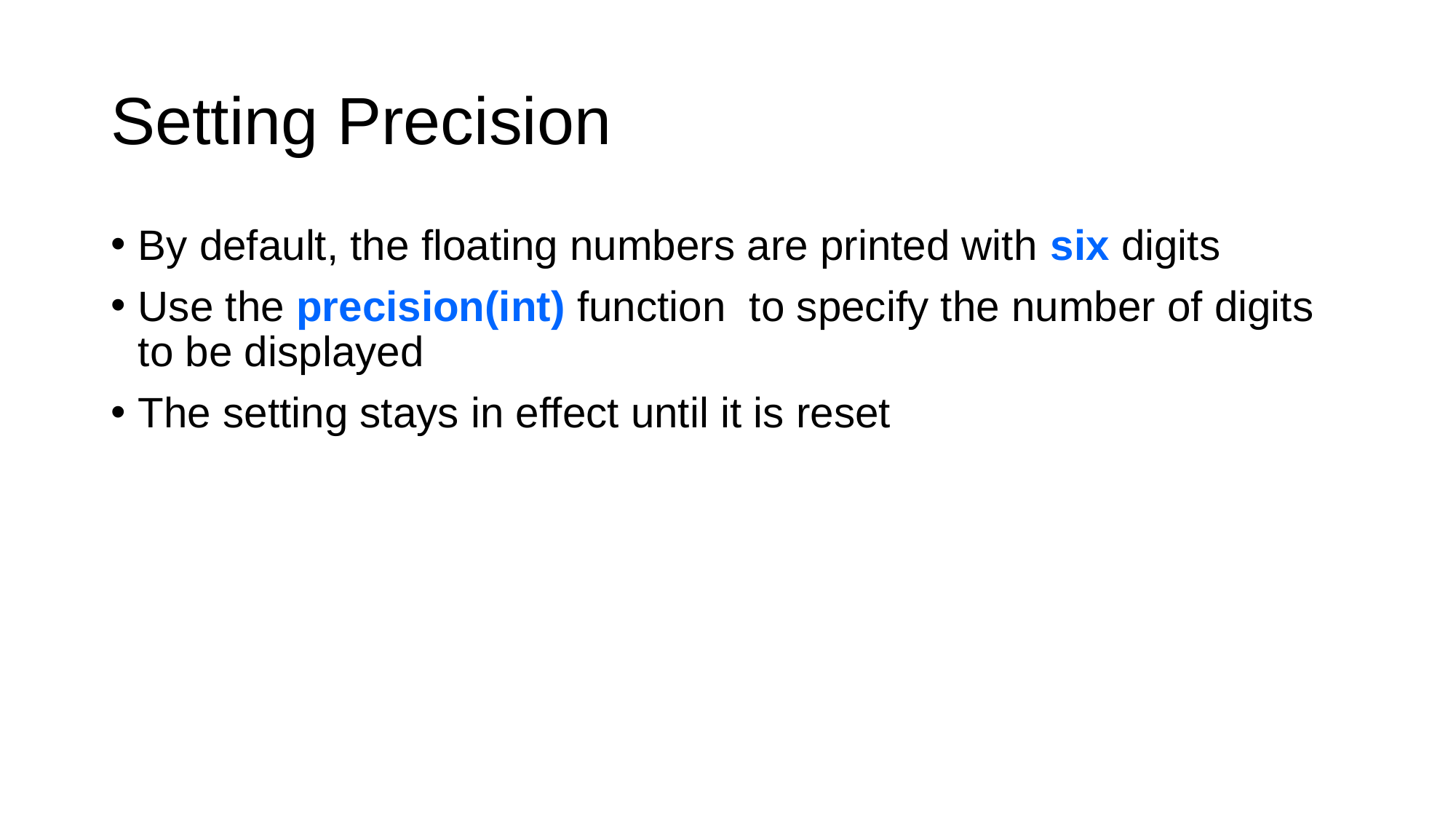

# Setting Precision
By default, the floating numbers are printed with six digits
Use the precision(int) function  to specify the number of digits to be displayed
The setting stays in effect until it is reset